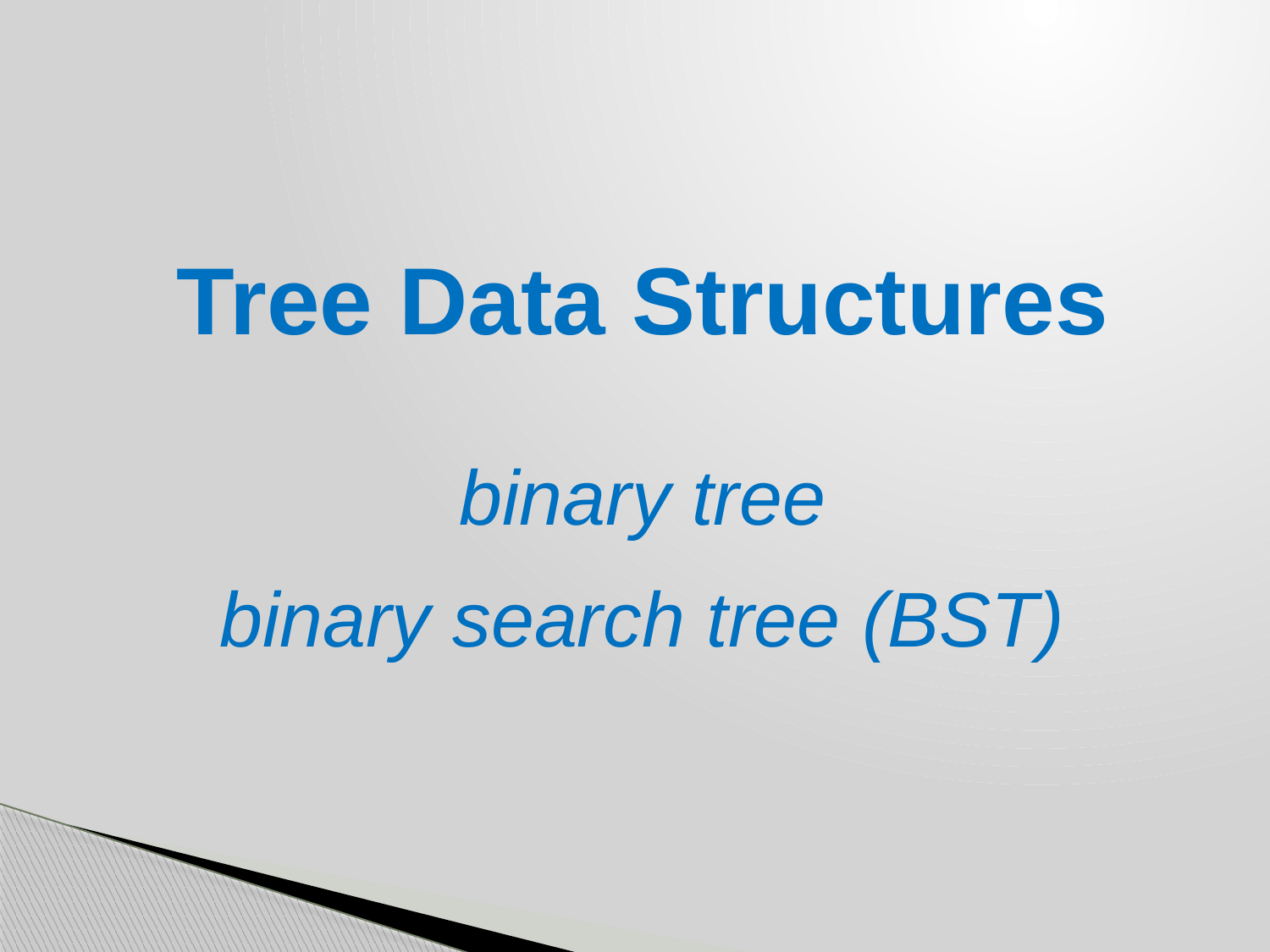

#
Tree Data Structures

binary tree
binary search tree (BST)